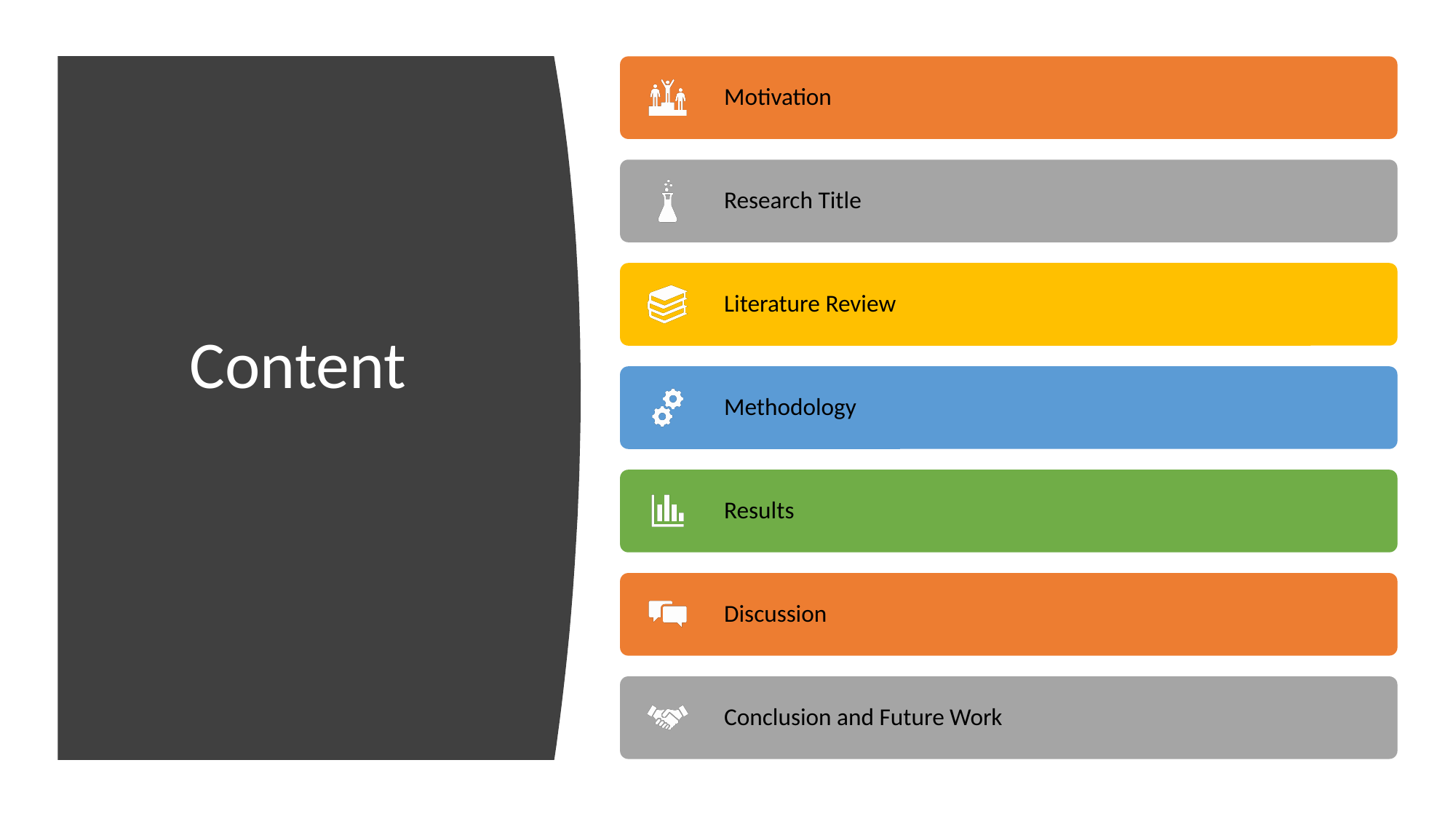

Motivation
Research Title
Literature Review
Methodology
Results
Discussion
Conclusion and Future Work

# Content